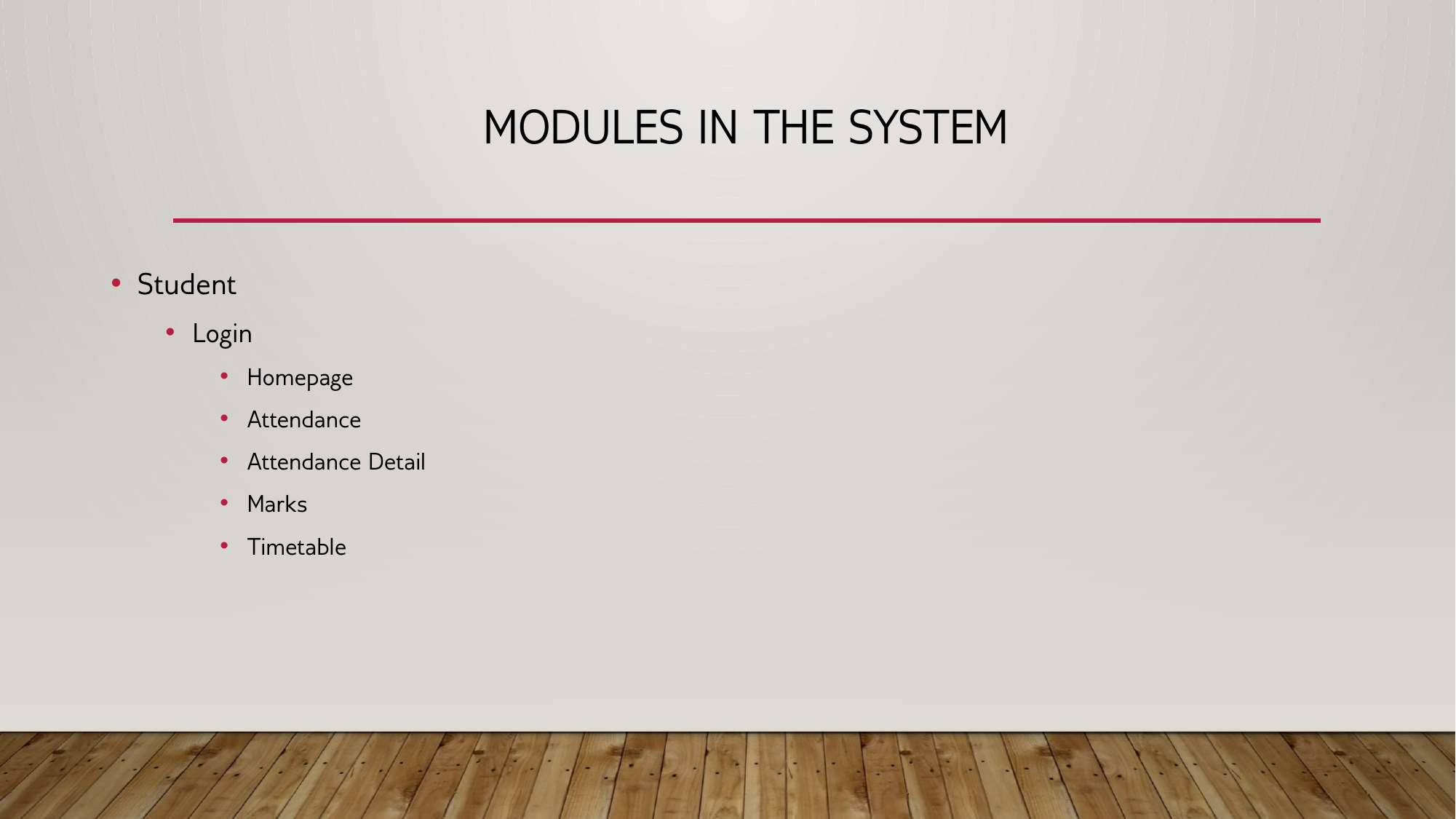

# Modules in the system
Student
Login
Homepage
Attendance
Attendance Detail
Marks
Timetable